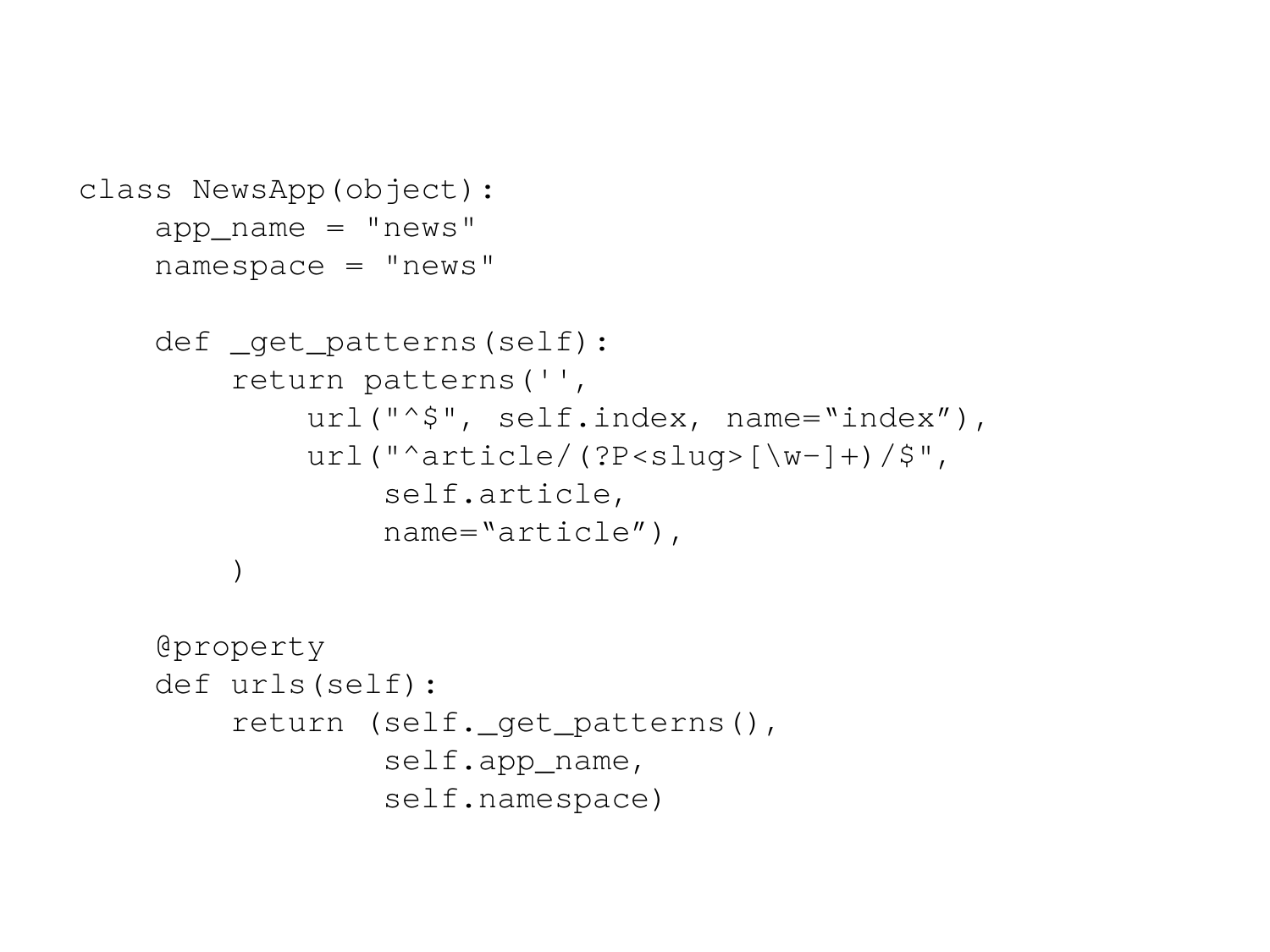

class NewsApp(object):
    app_name = "news"
    namespace = "news"

    def _get_patterns(self):
        return patterns('',
            url("^$", self.index, name=“index”),
            url("^article/(?P<slug>[\w-]+)/$",
                self.article,
                name=“article”),
        )

    @property
    def urls(self):
        return (self._get_patterns(),
                self.app_name,
                self.namespace)